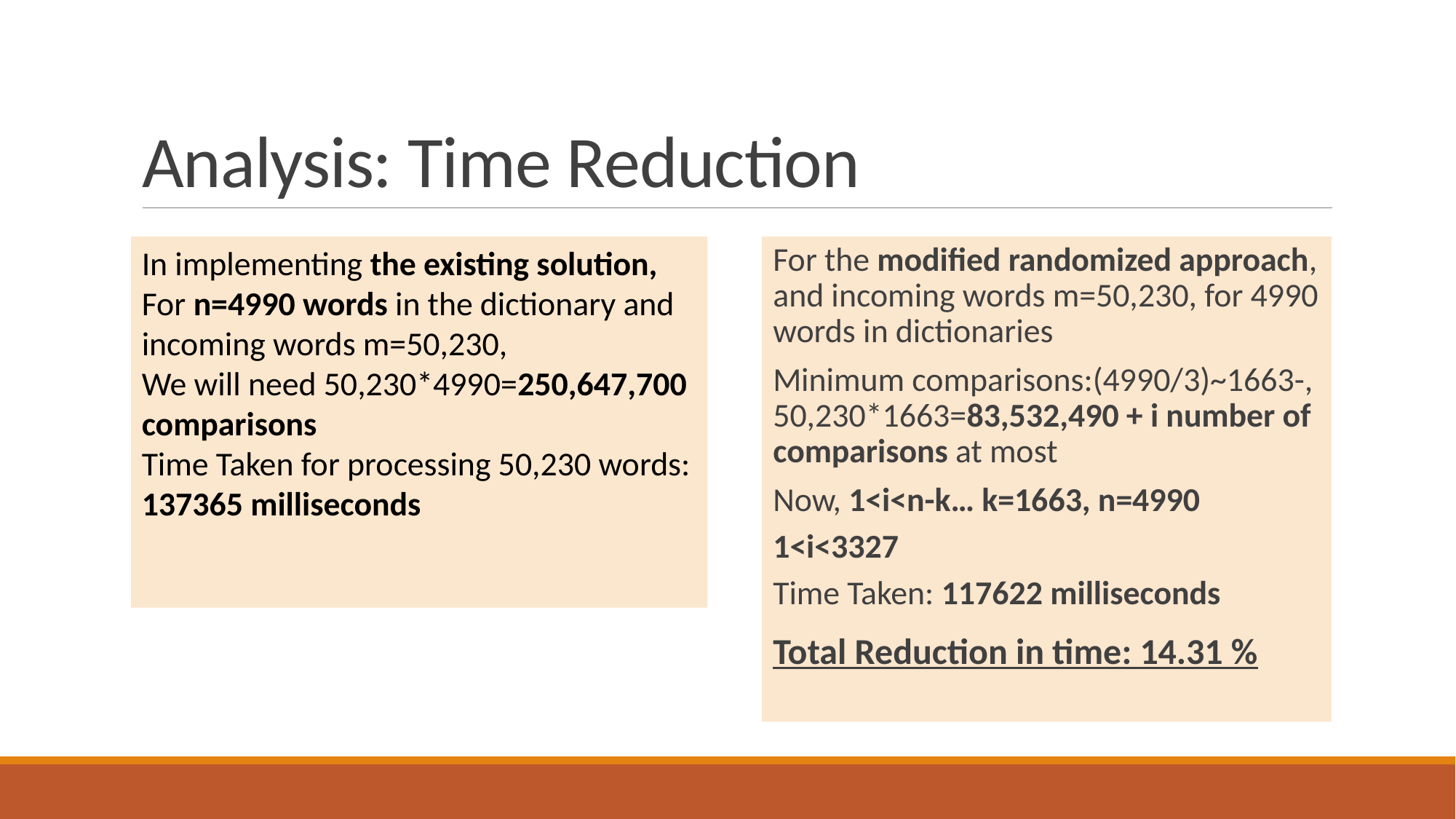

# Analysis: Time Reduction
For the modified randomized approach, and incoming words m=50,230, for 4990 words in dictionaries
Minimum comparisons:(4990/3)~1663-, 50,230*1663=83,532,490 + i number of comparisons at most
Now, 1<i<n-k… k=1663, n=4990
1<i<3327
Time Taken: 117622 milliseconds
Total Reduction in time: 14.31 %
In implementing the existing solution,
For n=4990 words in the dictionary and incoming words m=50,230,
We will need 50,230*4990=250,647,700 comparisons
Time Taken for processing 50,230 words: 137365 milliseconds